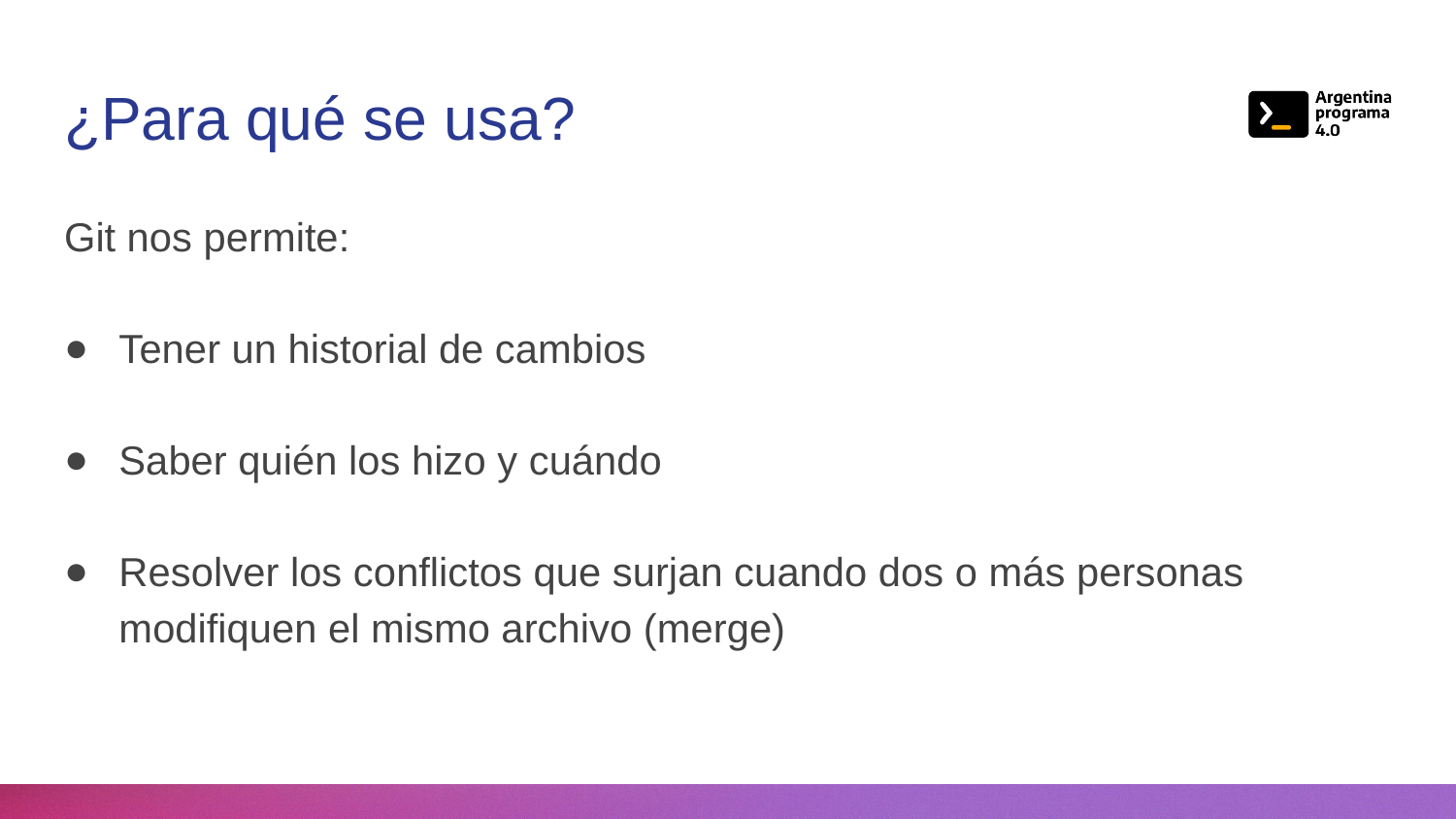

# ¿Para qué se usa?
Git nos permite:

Tener un historial de cambios

Saber quién los hizo y cuándo

Resolver los conflictos que surjan cuando dos o más personas modifiquen el mismo archivo (merge)